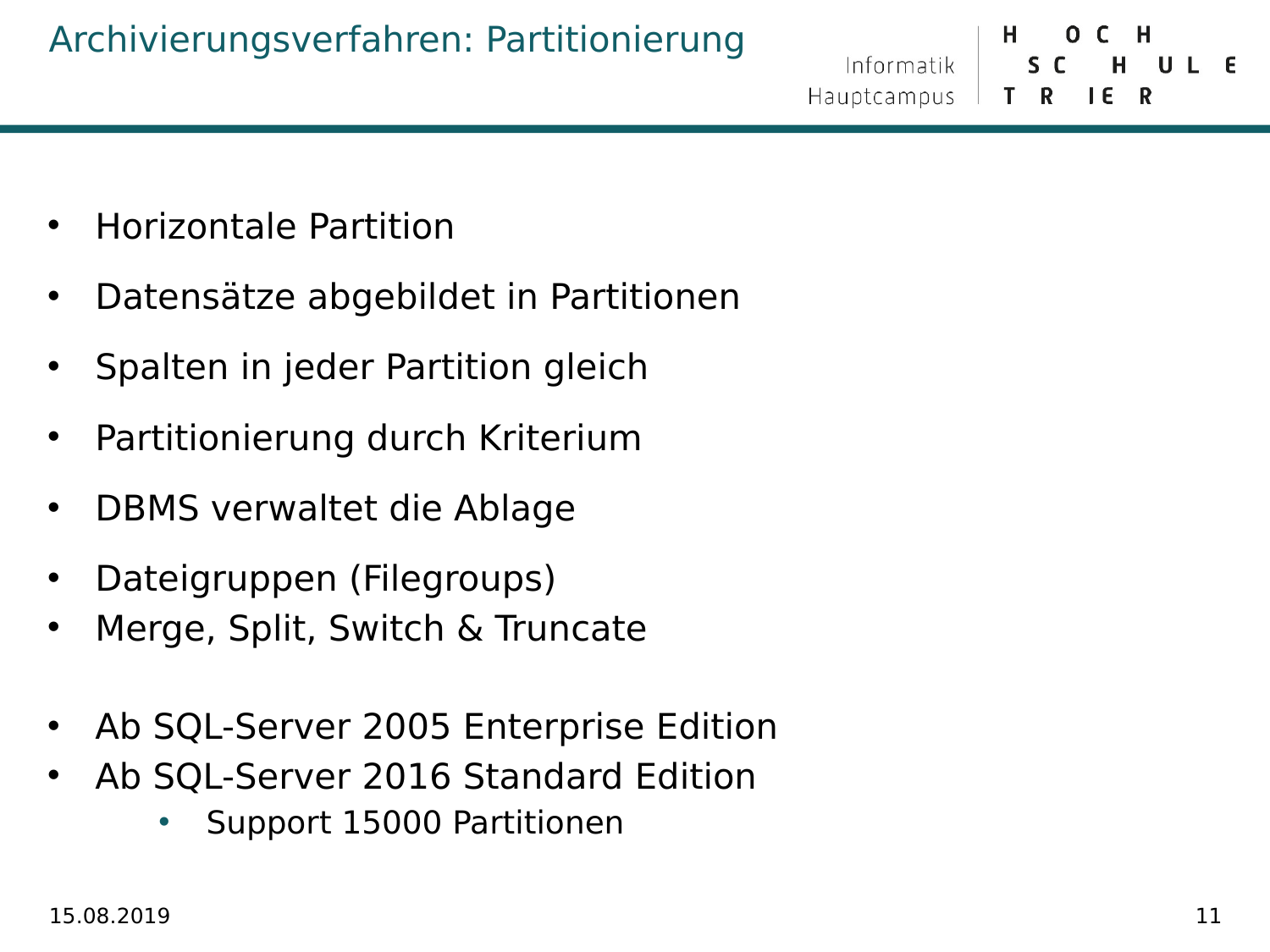

# Archivierungsverfahren: Partitionierung
Horizontale Partition
Datensätze abgebildet in Partitionen
Spalten in jeder Partition gleich
Partitionierung durch Kriterium
DBMS verwaltet die Ablage
Dateigruppen (Filegroups)
Merge, Split, Switch & Truncate

Ab SQL-Server 2005 Enterprise Edition
Ab SQL-Server 2016 Standard Edition
Support 15000 Partitionen
15.08.2019

11